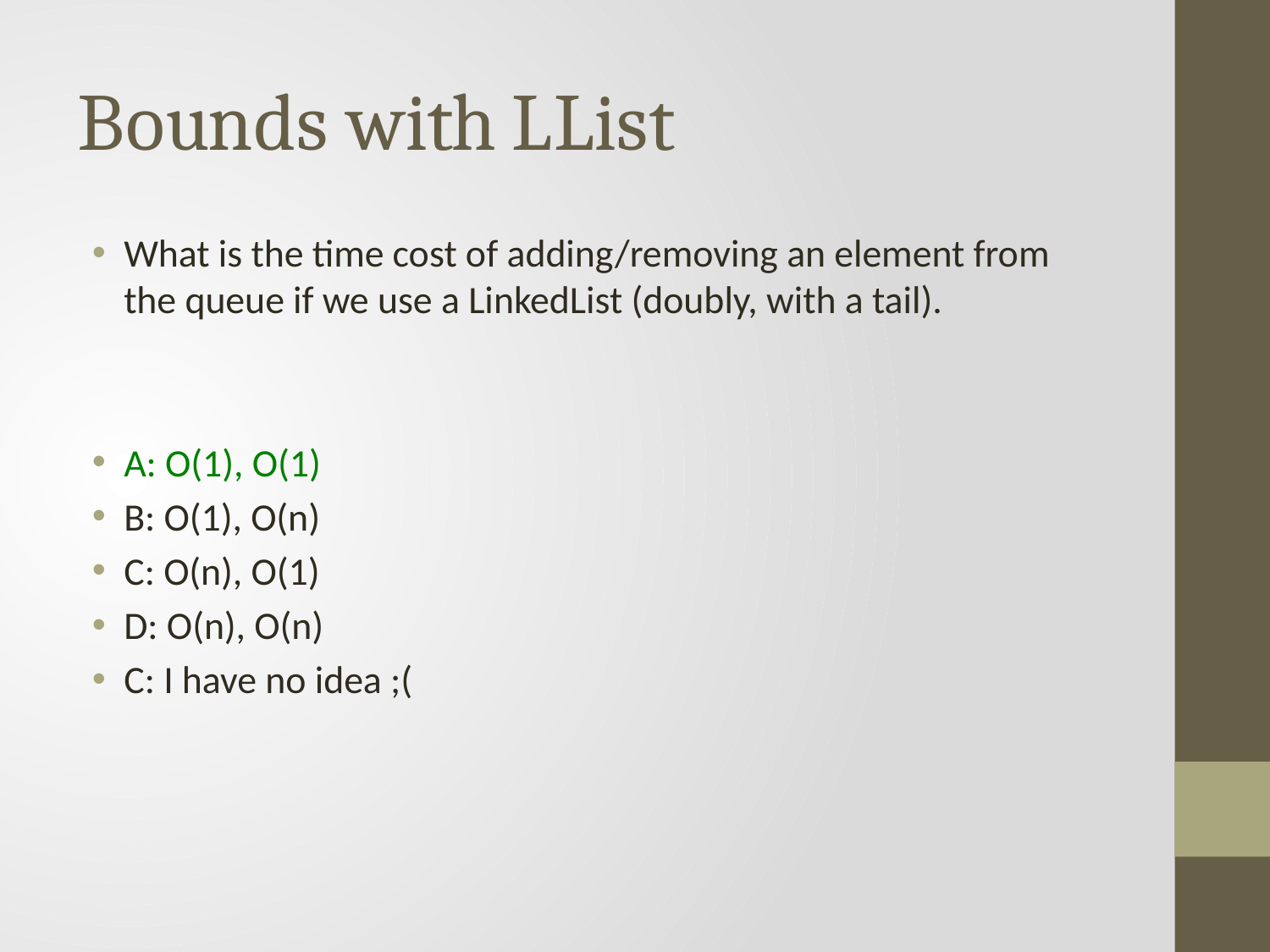

# Bounds with LList
What is the time cost of adding/removing an element from the queue if we use a LinkedList (doubly, with a tail).

A: O(1), O(1)
B: O(1), O(n)
C: O(n), O(1)
D: O(n), O(n)
C: I have no idea ;(